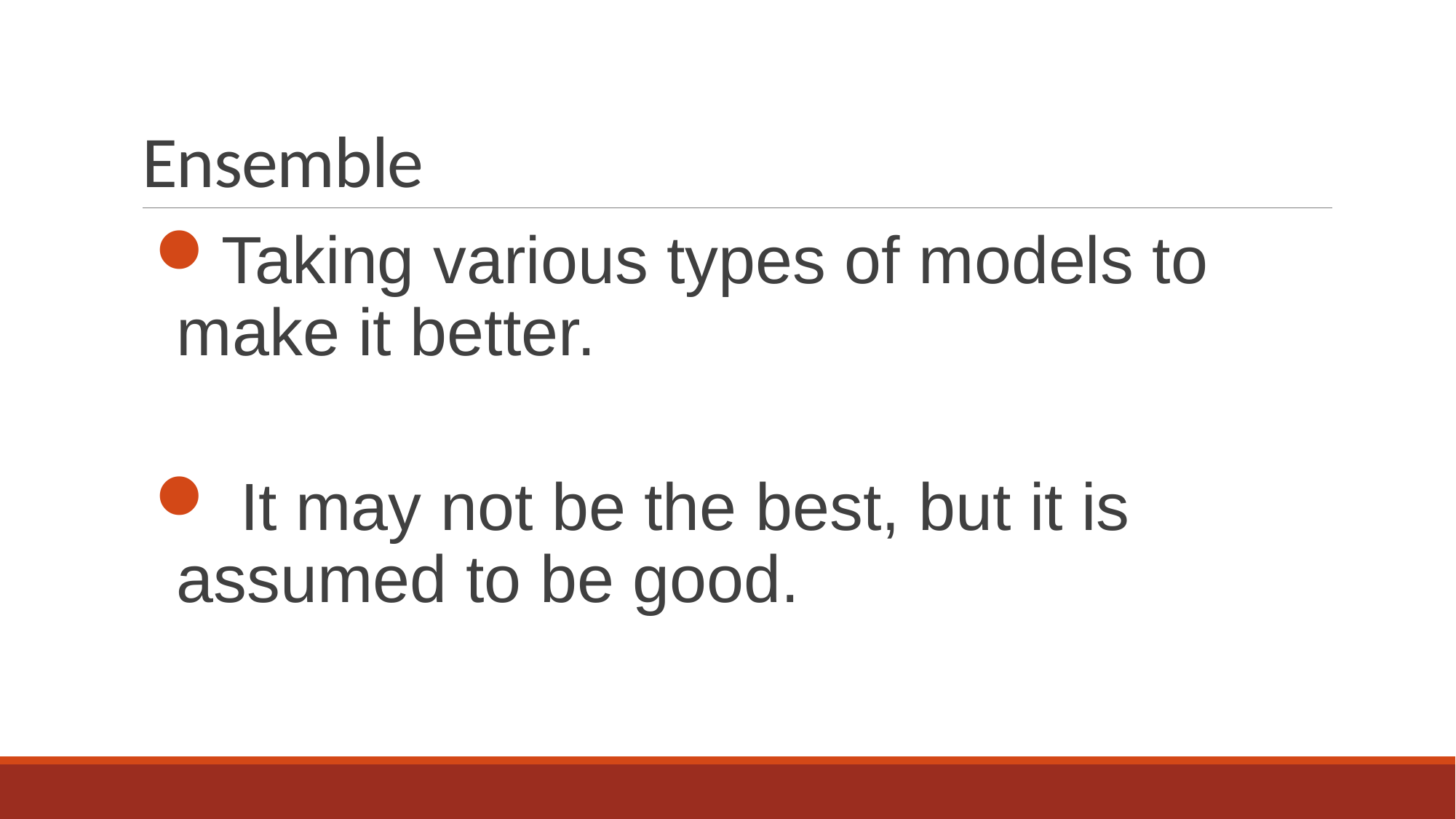

# Ensemble
Taking various types of models to make it better.

 It may not be the best, but it is assumed to be good.